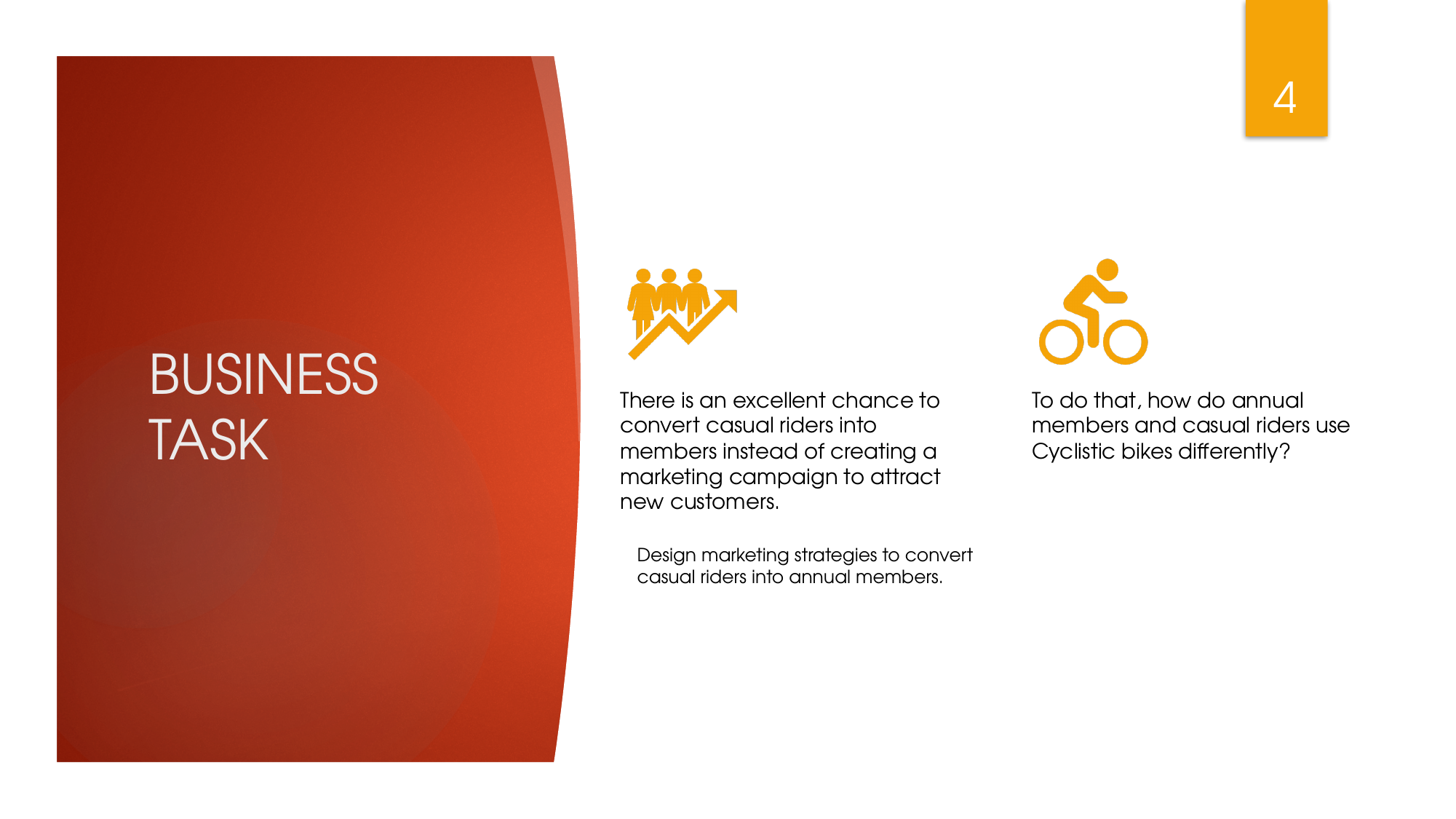

4

There is an excellent chance to convert casual riders into members instead of creating a marketing campaign to attract new customers.
Design marketing strategies to convert casual riders into annual members.
To do that, how do annual members and casual riders use Cyclistic bikes differently?
# BUSINESS TASK